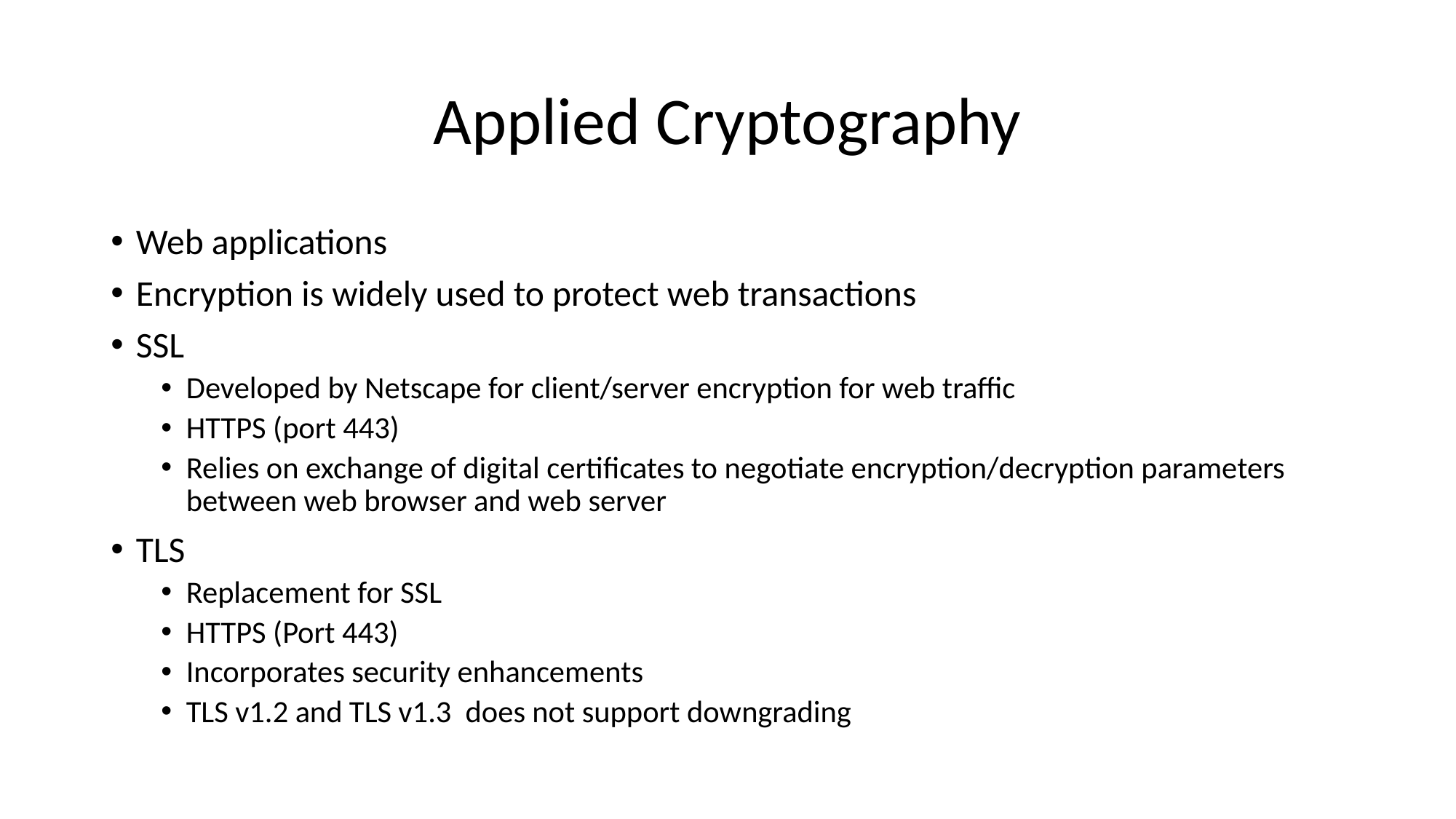

# Applied Cryptography
Web applications
Encryption is widely used to protect web transactions
SSL
Developed by Netscape for client/server encryption for web traffic
HTTPS (port 443)
Relies on exchange of digital certificates to negotiate encryption/decryption parameters between web browser and web server
TLS
Replacement for SSL
HTTPS (Port 443)
Incorporates security enhancements
TLS v1.2 and TLS v1.3  does not support downgrading